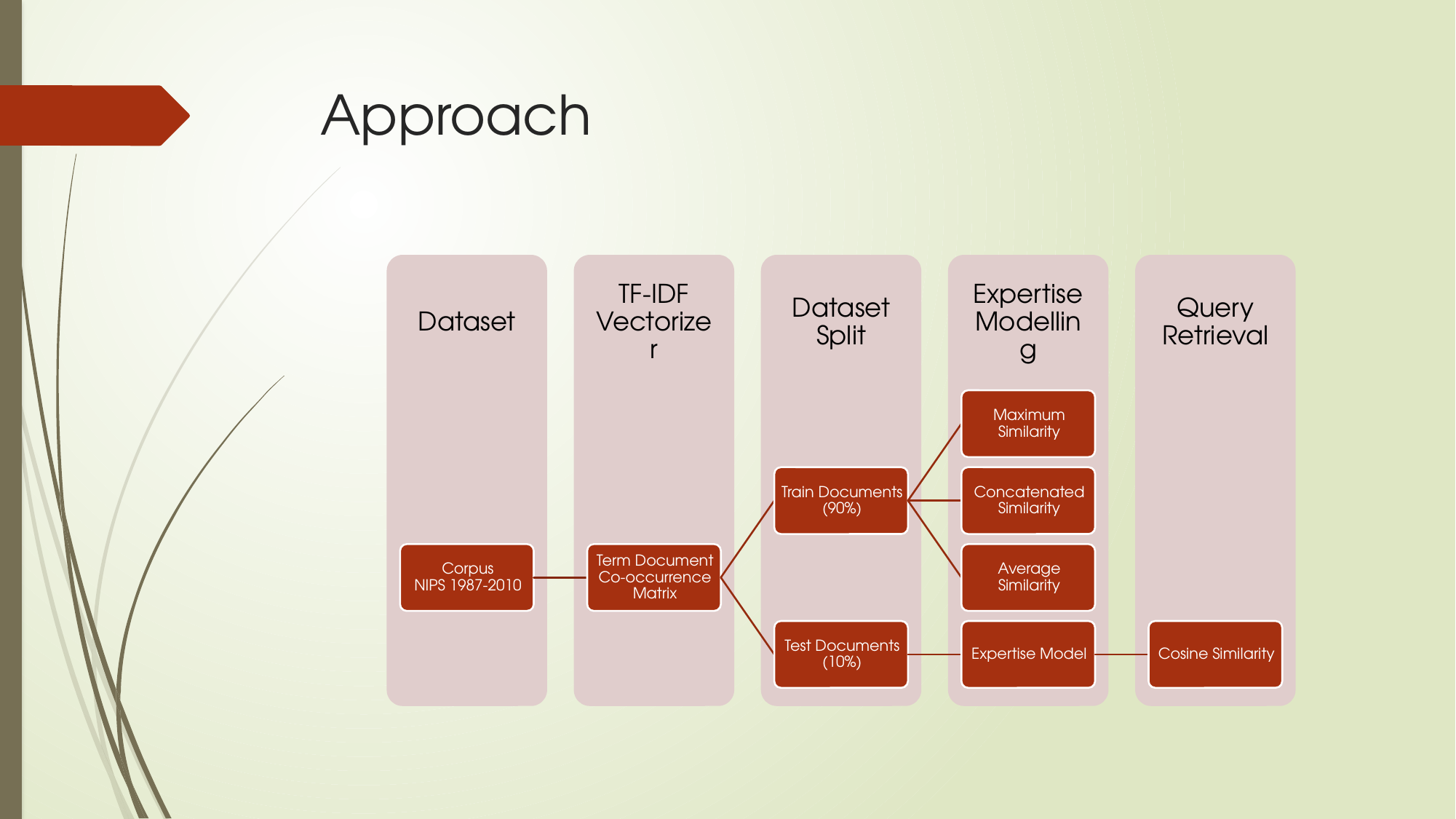

# Approach
Query Retrieval
Expertise Modelling
Dataset Split
TF-IDF Vectorizer
Dataset
Corpus
NIPS 1987-2010

Term Document Co-occurrence Matrix

Train Documents
(90%)

Maximum Similarity

Concatenated Similarity

Average Similarity

Test Documents
(10%)

Expertise Model

Cosine Similarity